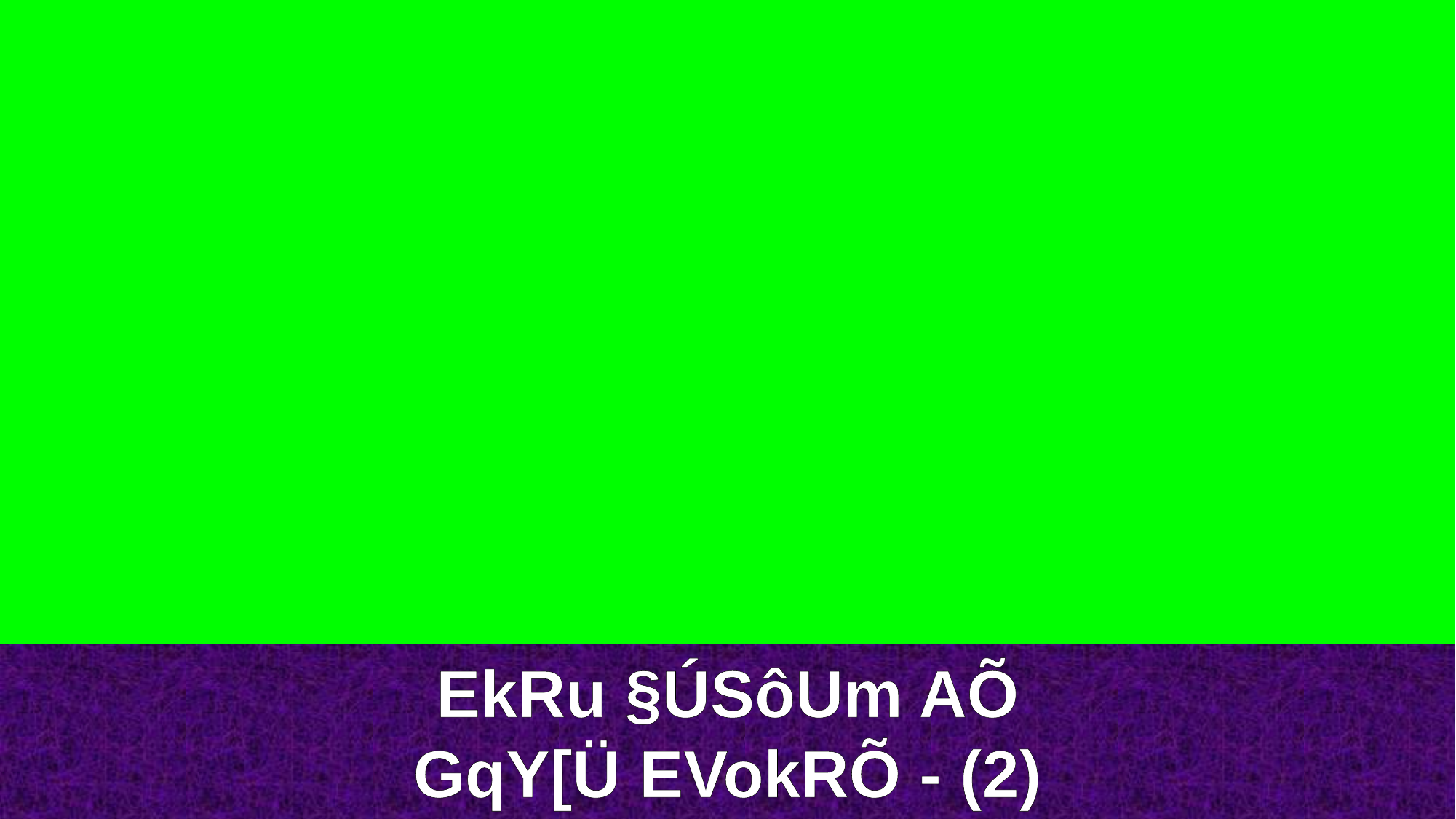

EkRu §ÚSôUm AÕ
GqY[Ü EVokRÕ - (2)